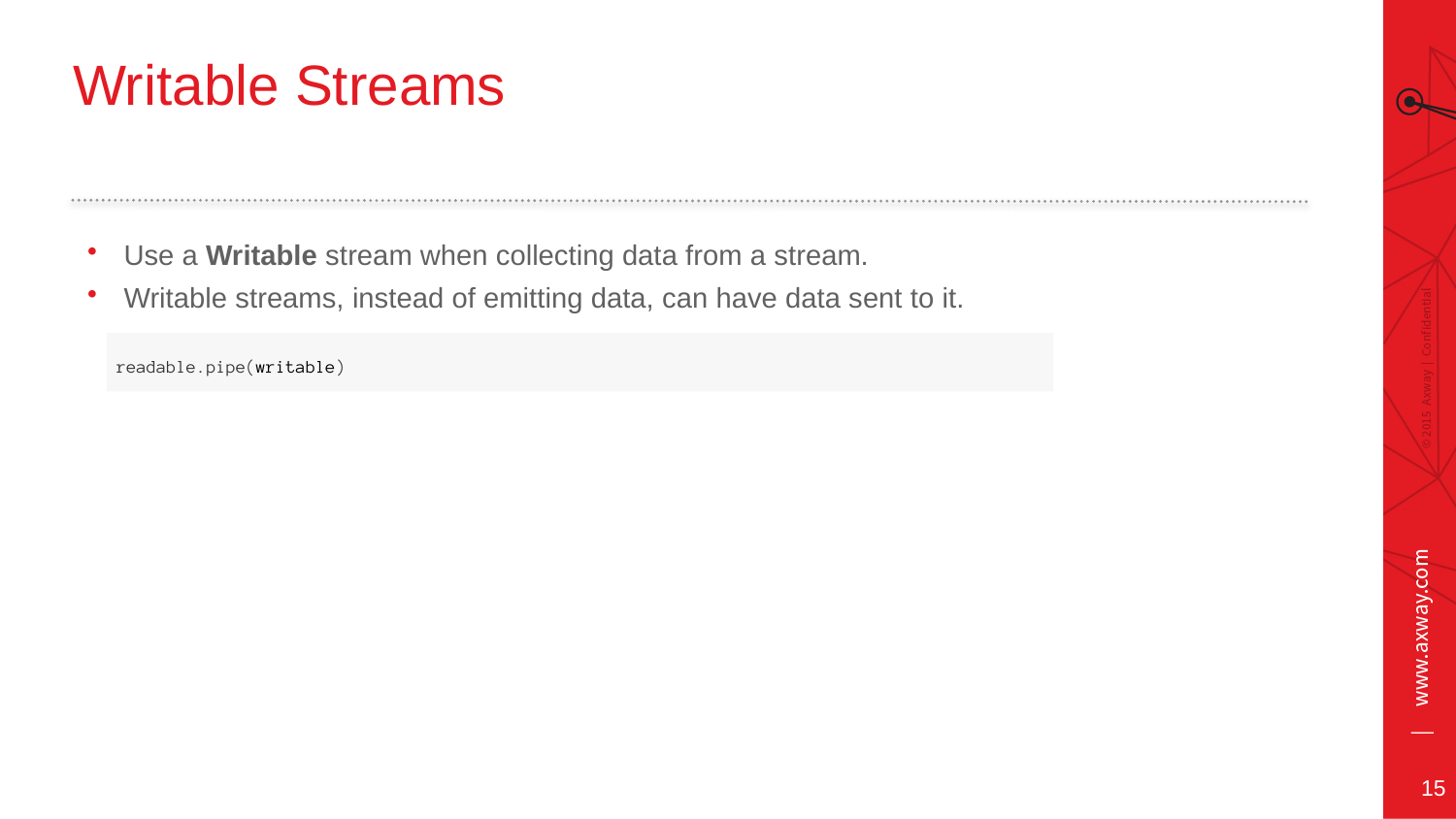

# Writable Streams

Use a Writable stream when collecting data from a stream.
Writable streams, instead of emitting data, can have data sent to it.

 readable.pipe(writable)

15